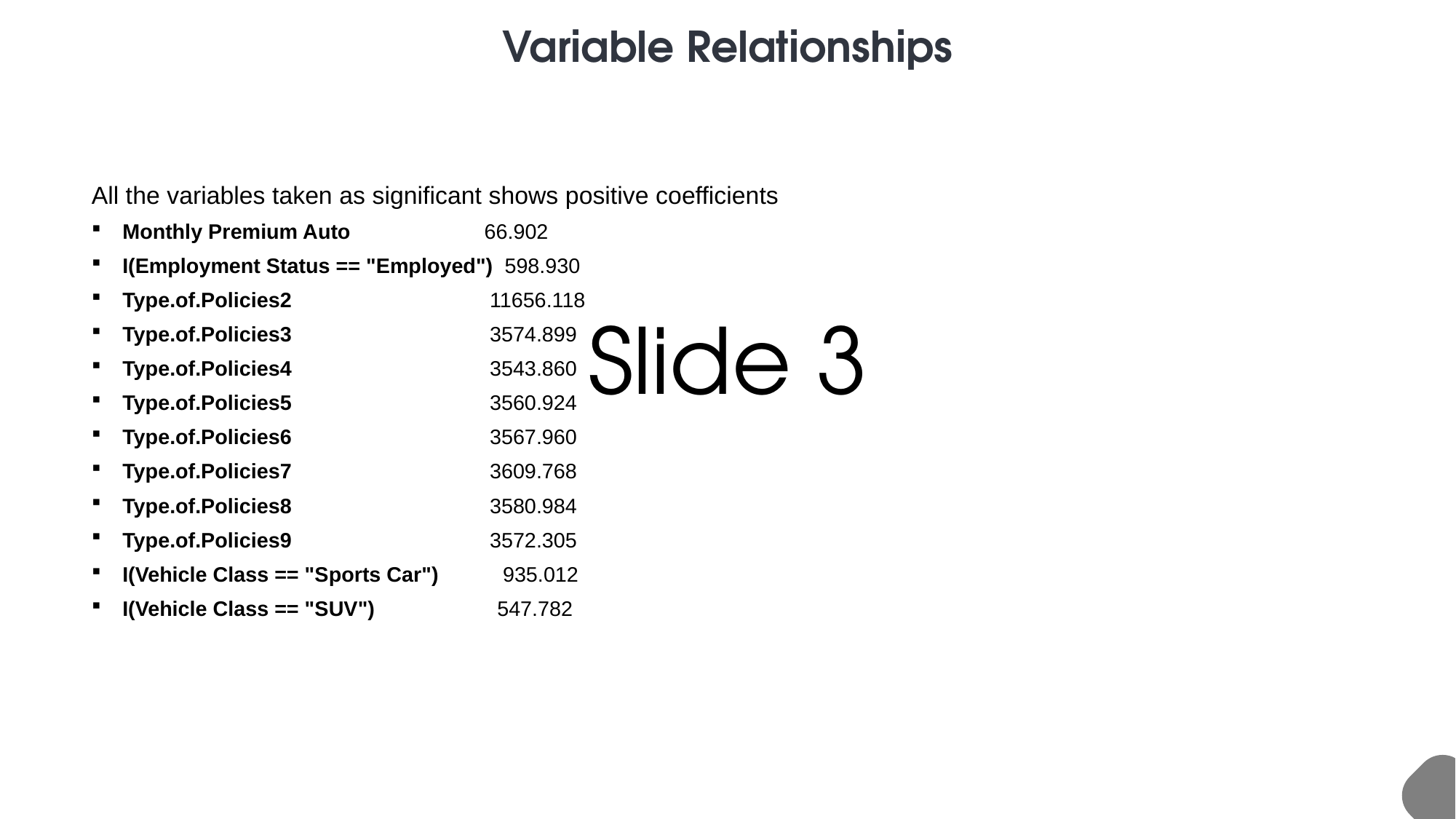

Variable Relationships

All the variables taken as significant shows positive coefficients
Monthly Premium Auto                       66.902
I(Employment Status == "Employed")  598.930
Type.of.Policies2                                  11656.118
Type.of.Policies3                                  3574.899
Type.of.Policies4                                  3543.860
Type.of.Policies5                                  3560.924
Type.of.Policies6                                  3567.960
Type.of.Policies7                                  3609.768
Type.of.Policies8                                  3580.984
Type.of.Policies9                                  3572.305
I(Vehicle Class == "Sports Car")           935.012
I(Vehicle Class == "SUV")                     547.782
# Slide 3